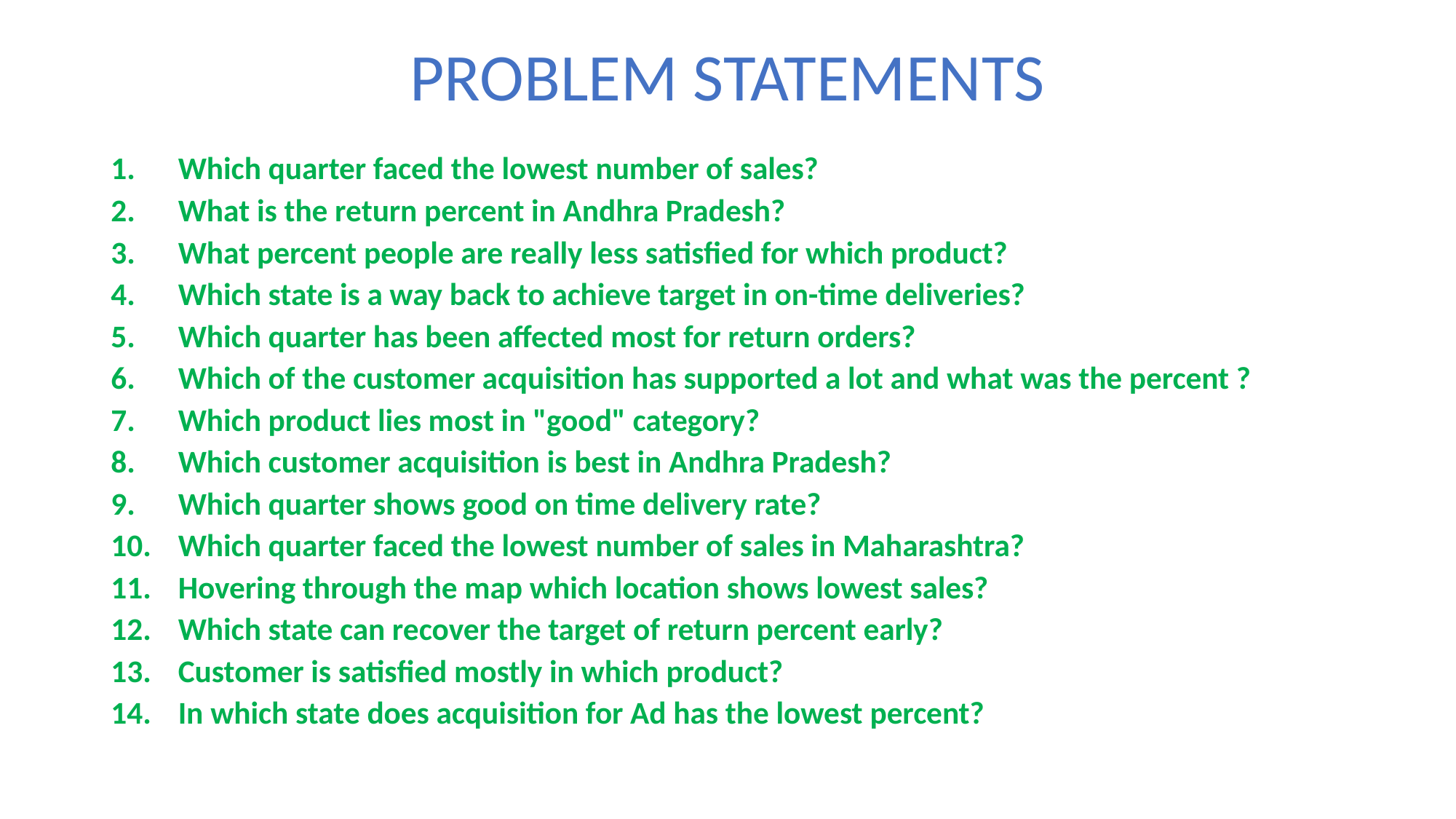

# PROBLEM STATEMENTS
Which quarter faced the lowest number of sales?
What is the return percent in Andhra Pradesh?
What percent people are really less satisfied for which product?
Which state is a way back to achieve target in on-time deliveries?
Which quarter has been affected most for return orders?
Which of the customer acquisition has supported a lot and what was the percent ?
Which product lies most in "good" category?
Which customer acquisition is best in Andhra Pradesh?
Which quarter shows good on time delivery rate?
Which quarter faced the lowest number of sales in Maharashtra?
Hovering through the map which location shows lowest sales?
Which state can recover the target of return percent early?
Customer is satisfied mostly in which product?
In which state does acquisition for Ad has the lowest percent?